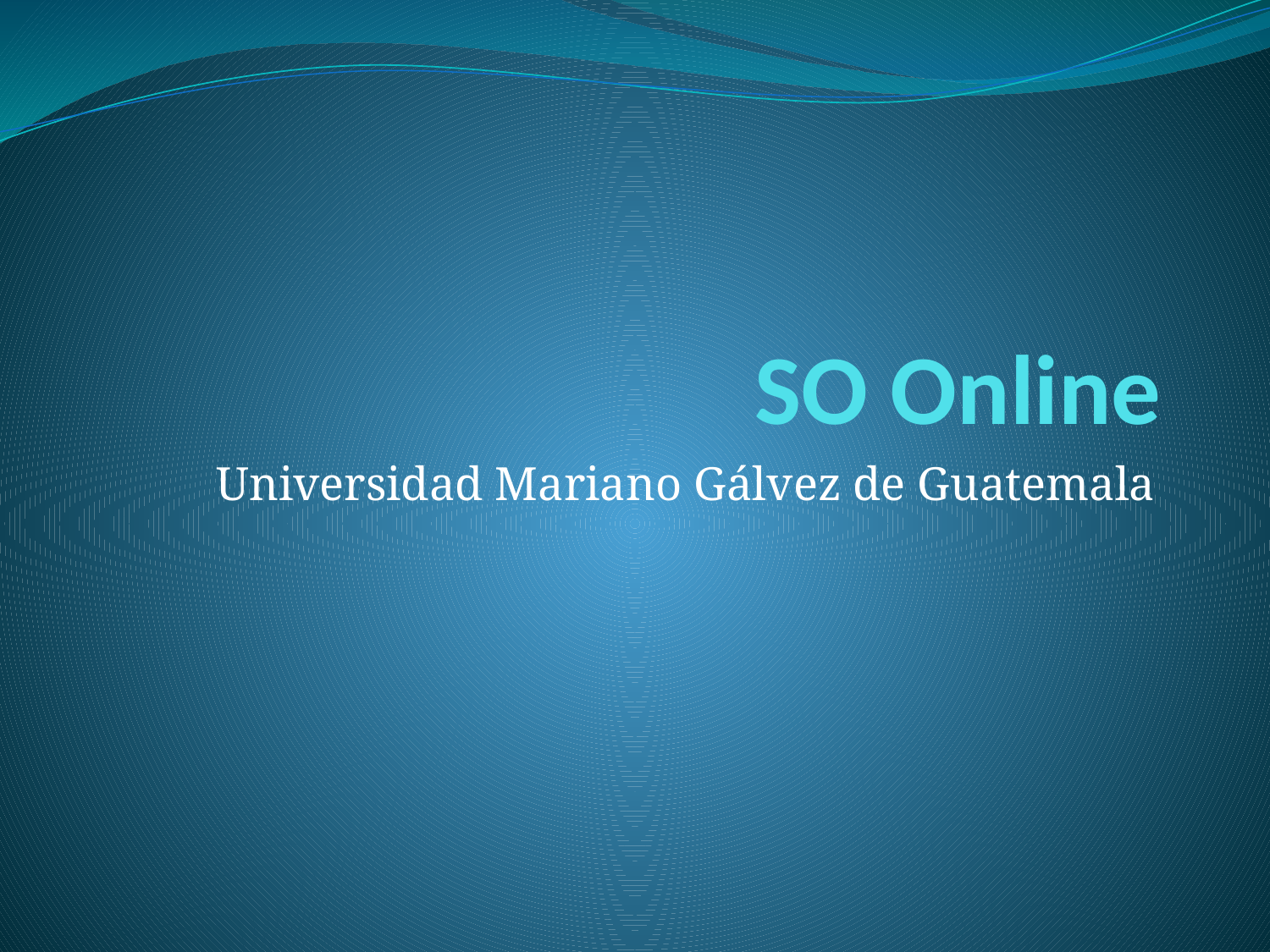

# SO Online
Universidad Mariano Gálvez de Guatemala